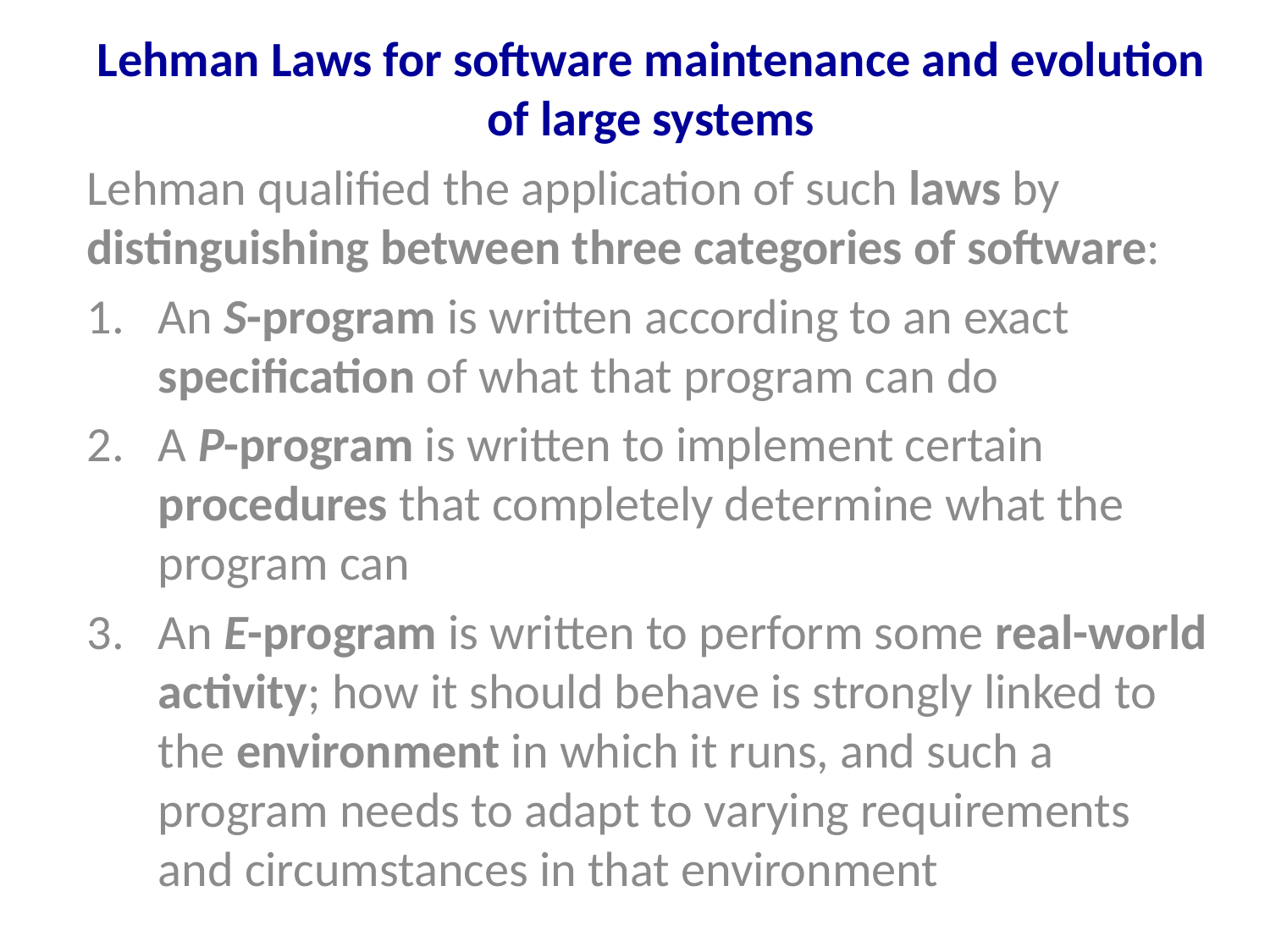

Lehman Laws for software maintenance and evolution of large systems
Lehman qualified the application of such laws by distinguishing between three categories of software:
An S-program is written according to an exact specification of what that program can do
A P-program is written to implement certain procedures that completely determine what the program can
An E-program is written to perform some real-world activity; how it should behave is strongly linked to the environment in which it runs, and such a program needs to adapt to varying requirements and circumstances in that environment